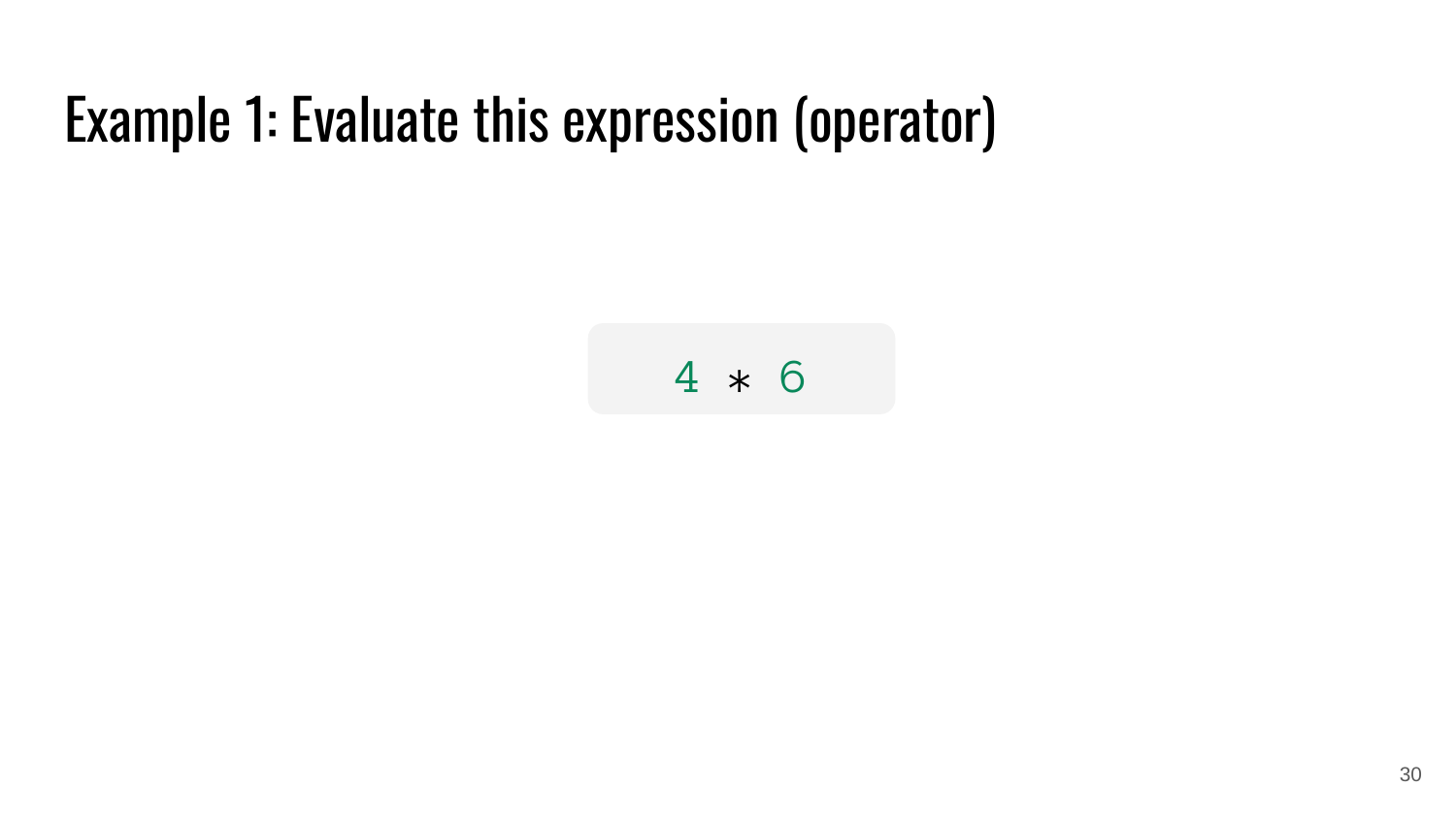

# Example 1: Evaluate this expression (operator)
4 * 6
30